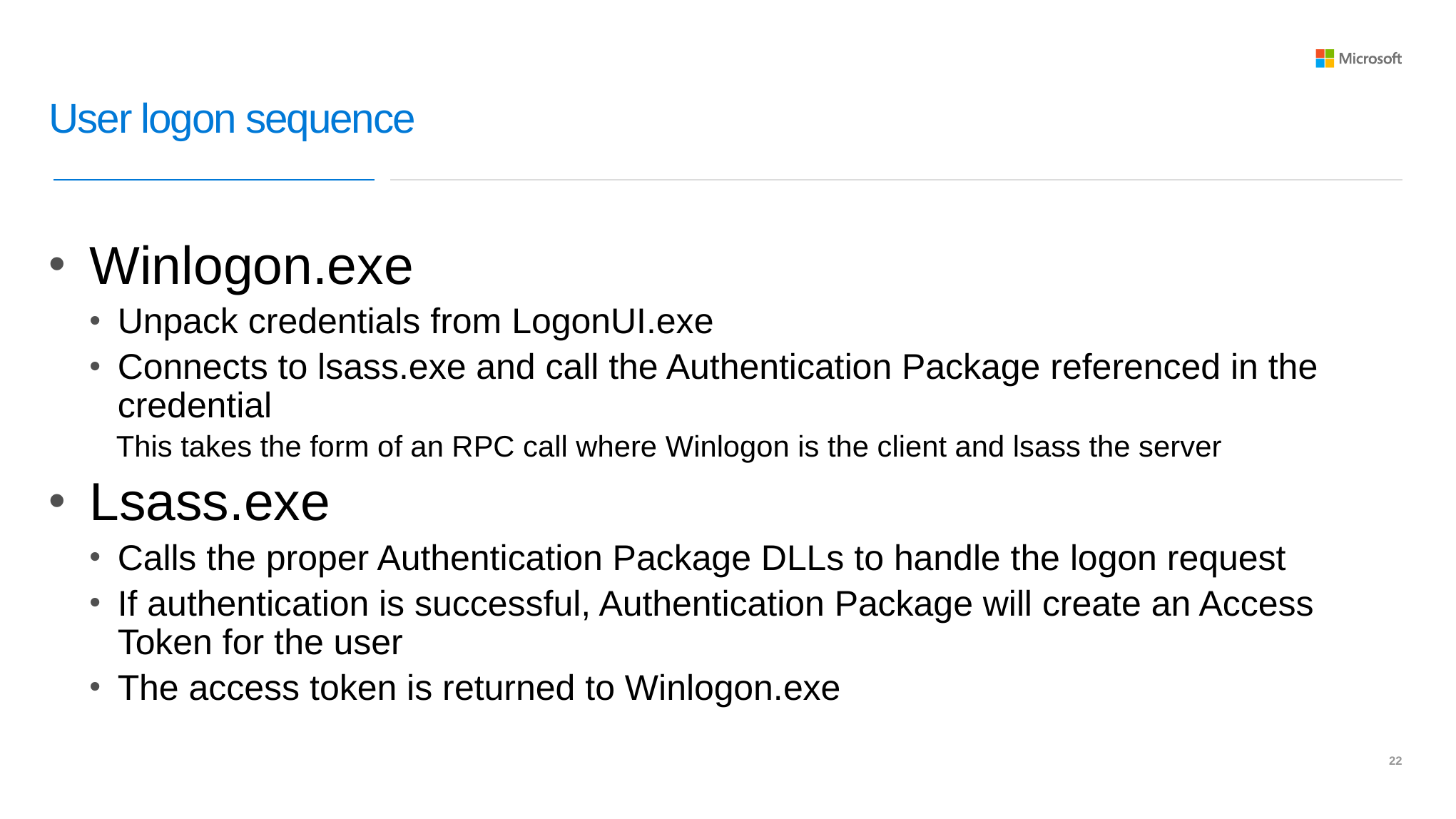

# User logon sequence
Winlogon.exe
Unpack credentials from LogonUI.exe
Connects to lsass.exe and call the Authentication Package referenced in the credential
This takes the form of an RPC call where Winlogon is the client and lsass the server
Lsass.exe
Calls the proper Authentication Package DLLs to handle the logon request
If authentication is successful, Authentication Package will create an Access Token for the user
The access token is returned to Winlogon.exe
22